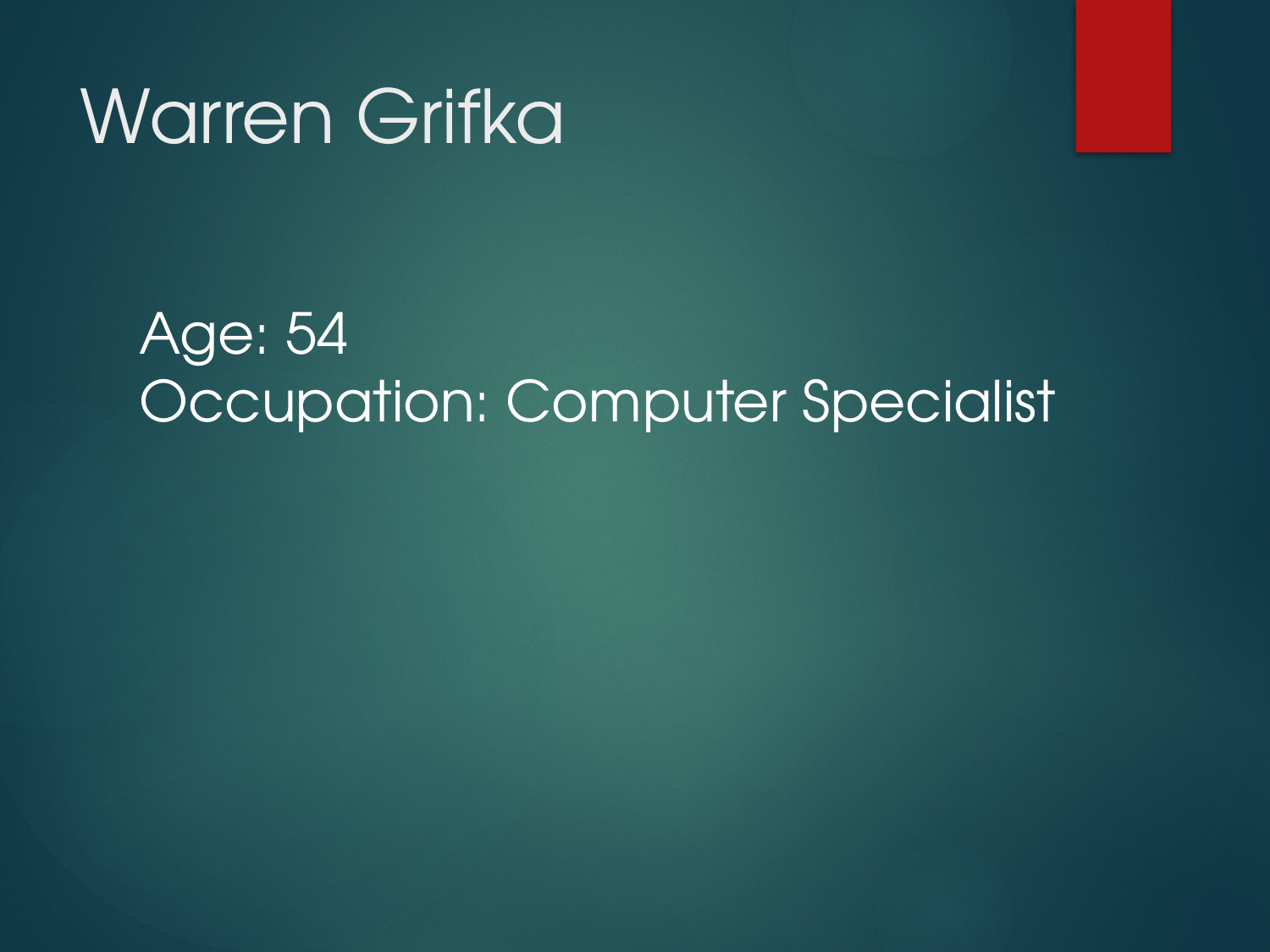

# Warren Grifka

Age: 54
Occupation: Computer Specialist